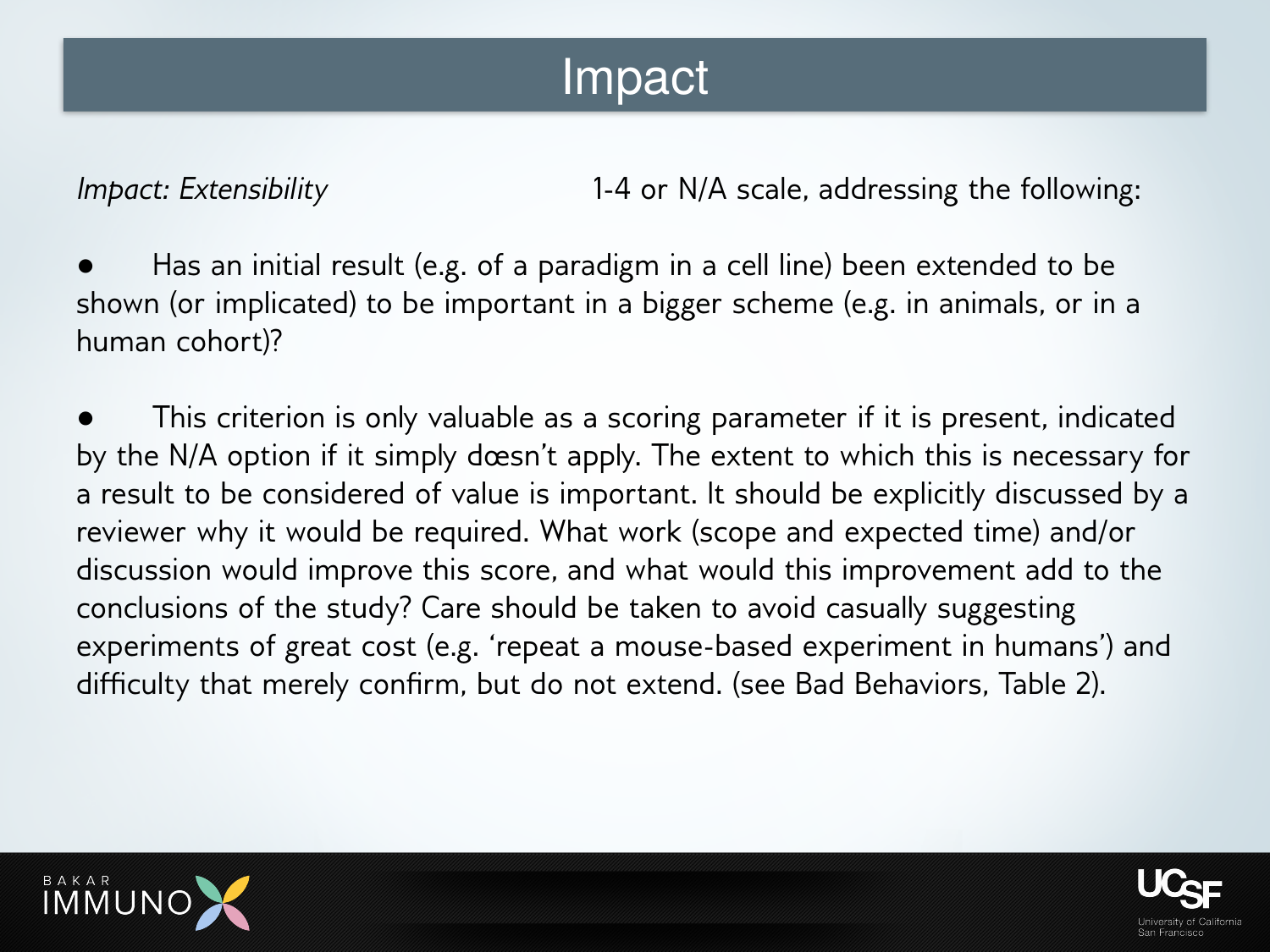

# Impact
Impact: Extensibility                            1-4 or N/A scale, addressing the following:

●      Has an initial result (e.g. of a paradigm in a cell line) been extended to be shown (or implicated) to be important in a bigger scheme (e.g. in animals, or in a human cohort)?

●      This criterion is only valuable as a scoring parameter if it is present, indicated by the N/A option if it simply doesn’t apply. The extent to which this is necessary for a result to be considered of value is important. It should be explicitly discussed by a reviewer why it would be required. What work (scope and expected time) and/or discussion would improve this score, and what would this improvement add to the conclusions of the study? Care should be taken to avoid casually suggesting experiments of great cost (e.g. ‘repeat a mouse-based experiment in humans’) and difficulty that merely confirm, but do not extend. (see Bad Behaviors, Table 2).